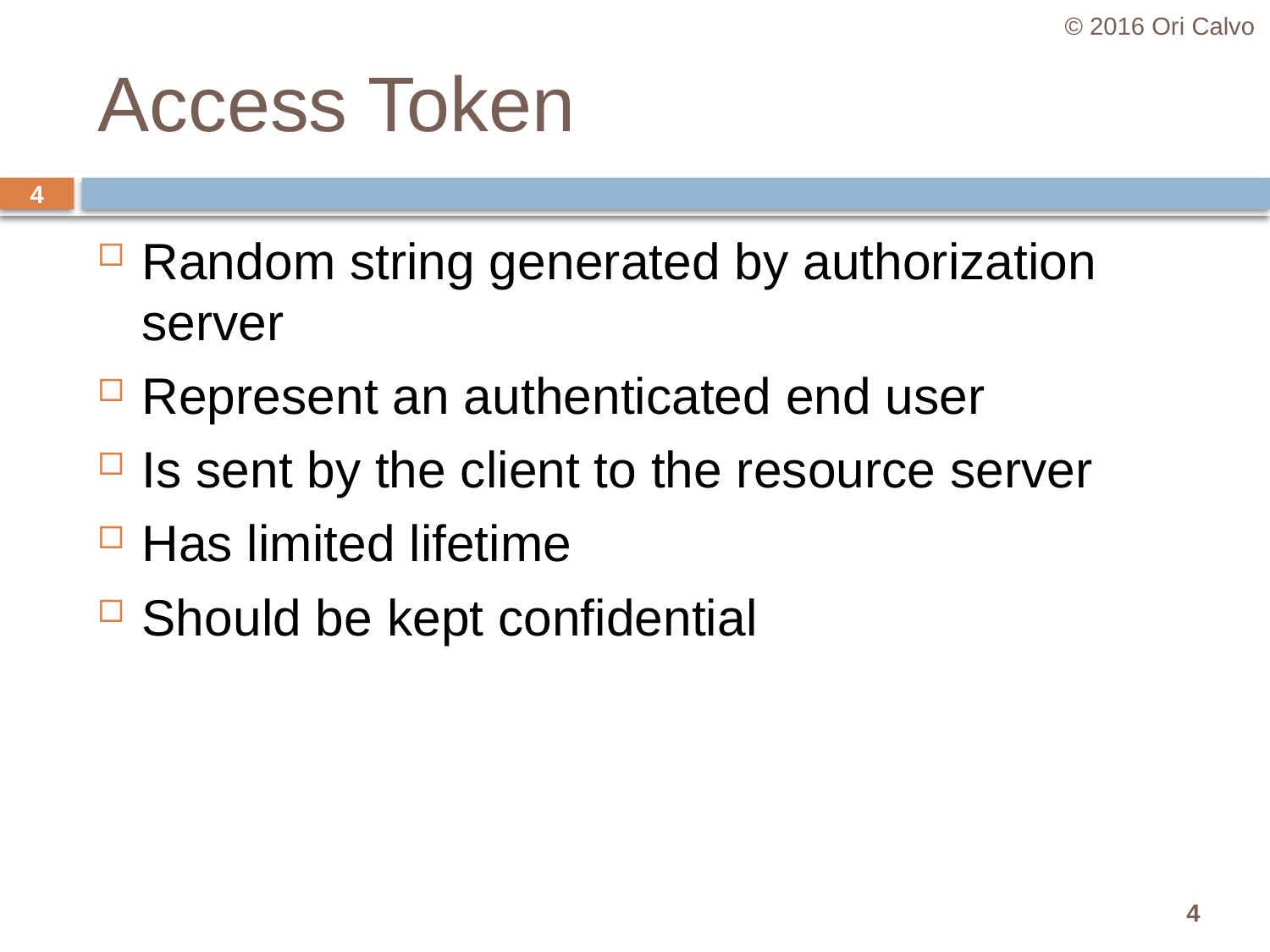

© 2016 Ori Calvo
# Access Token
4
Random string generated by authorization server
Represent an authenticated end user
Is sent by the client to the resource server
Has limited lifetime
Should be kept confidential